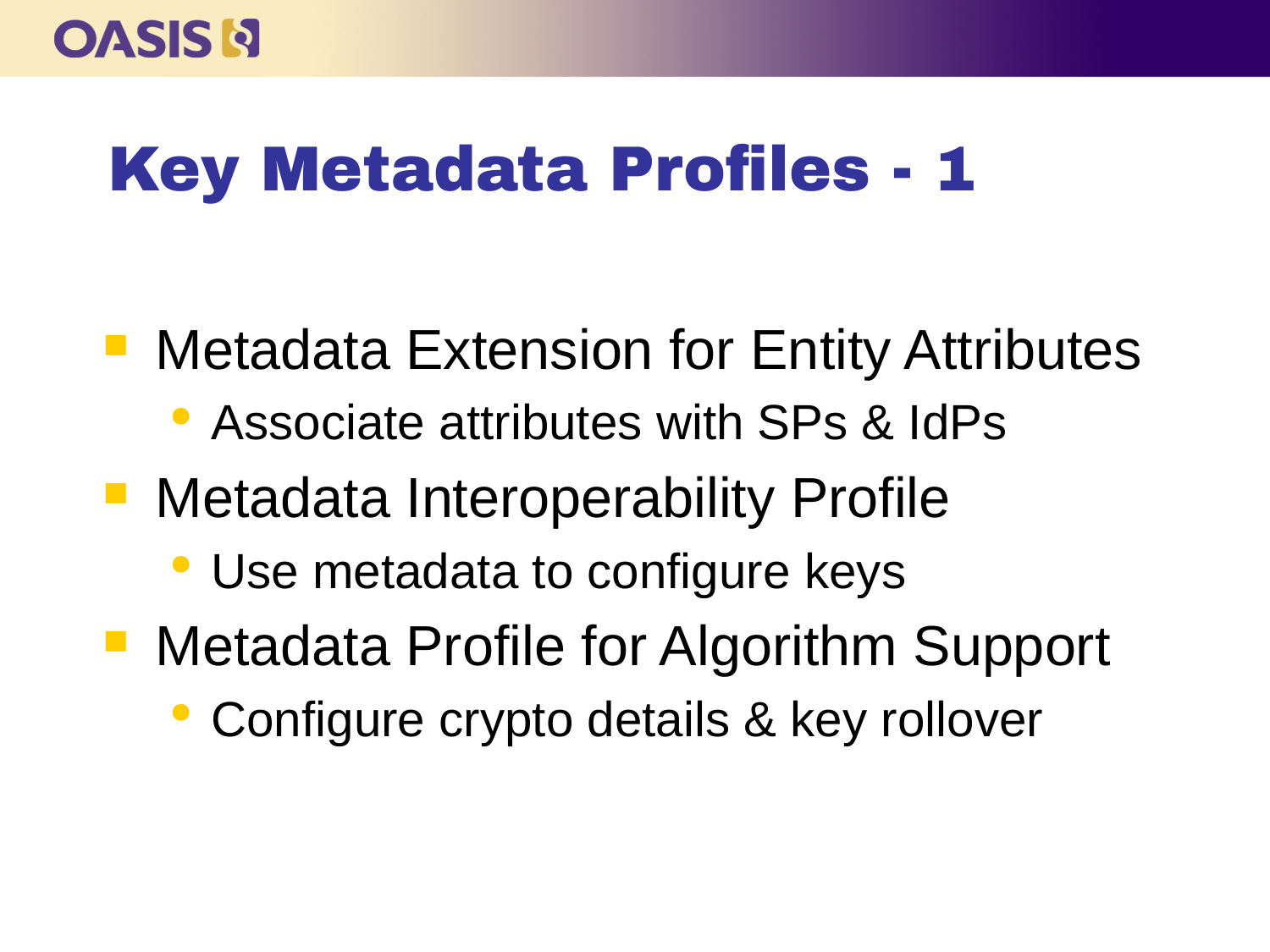

# Key Metadata Profiles - 1
Metadata Extension for Entity Attributes
Associate attributes with SPs & IdPs
Metadata Interoperability Profile
Use metadata to configure keys
Metadata Profile for Algorithm Support
Configure crypto details & key rollover